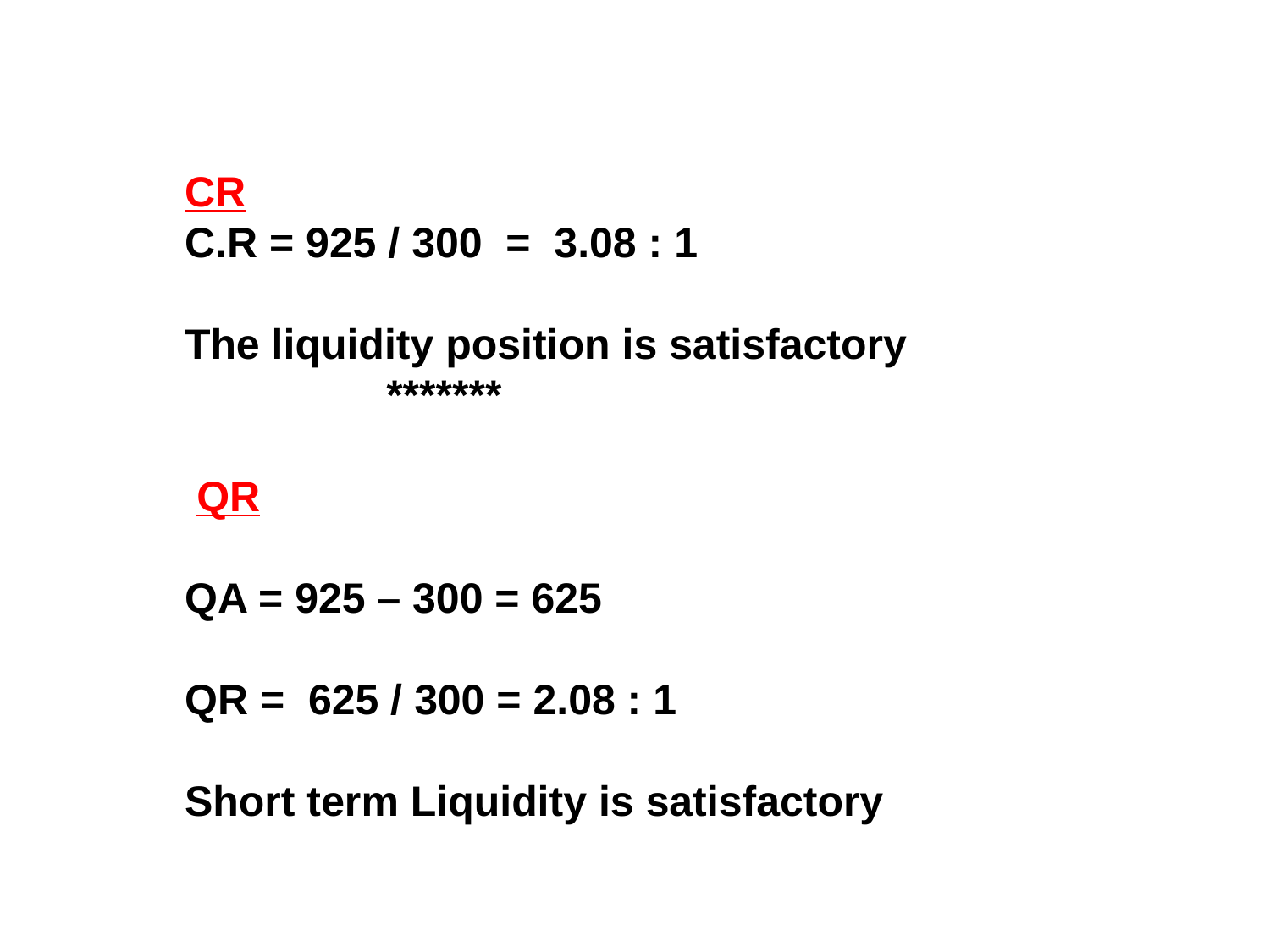

CR
C.R = 925 / 300  =  3.08 : 1

The liquidity position is satisfactory
                 *******

 QR

QA = 925 – 300 = 625

QR =  625 / 300 = 2.08 : 1

Short term Liquidity is satisfactory